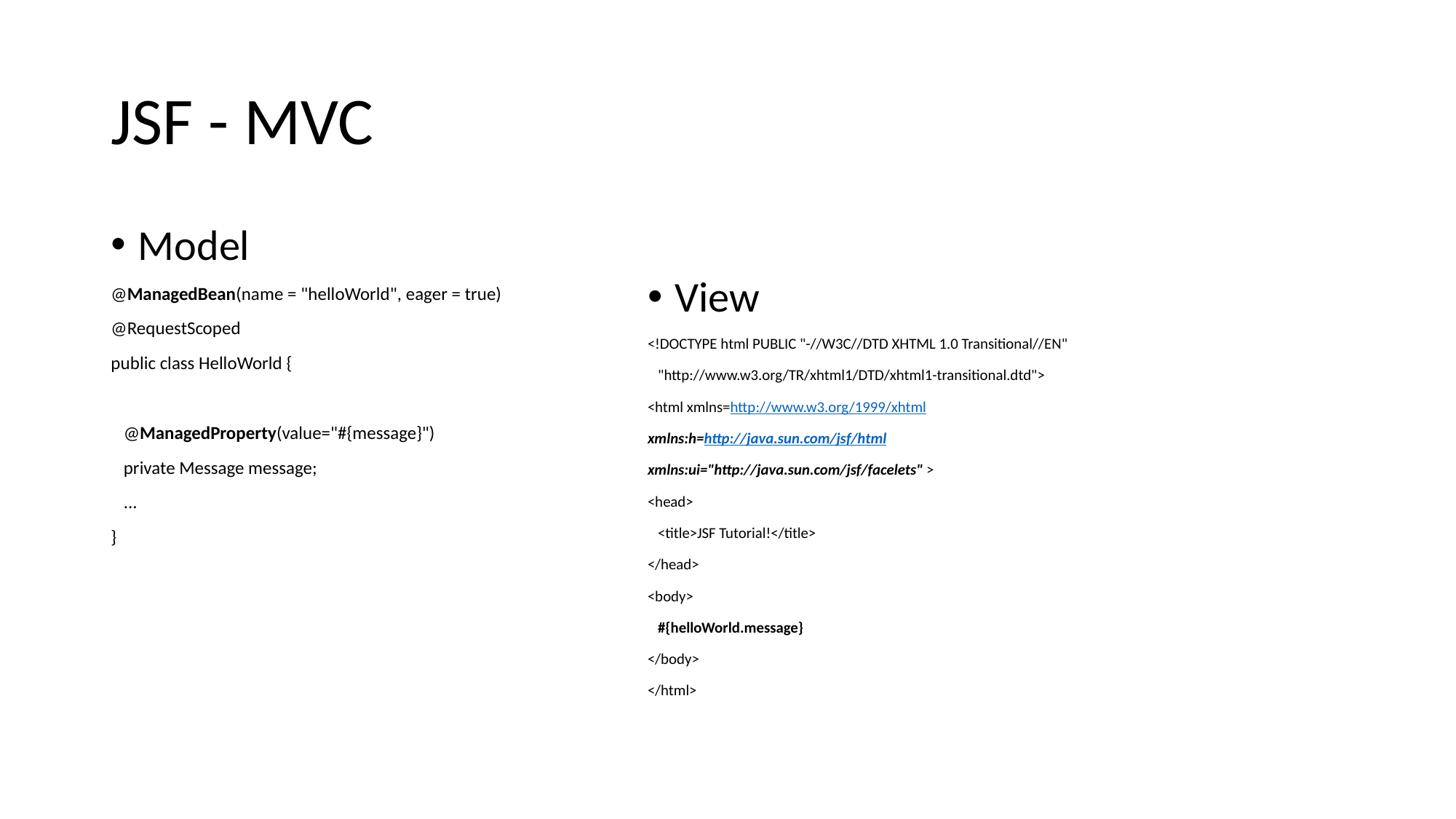

# JSF - MVC
Model
@ManagedBean(name = "helloWorld", eager = true)
@RequestScoped
public class HelloWorld {

   @ManagedProperty(value="#{message}")
   private Message message;
   ...
}
View
<!DOCTYPE html PUBLIC "-//W3C//DTD XHTML 1.0 Transitional//EN"
   "http://www.w3.org/TR/xhtml1/DTD/xhtml1-transitional.dtd">
<html xmlns=http://www.w3.org/1999/xhtml
xmlns:h=http://java.sun.com/jsf/html
xmlns:ui="http://java.sun.com/jsf/facelets" >
<head>
   <title>JSF Tutorial!</title>
</head>
<body>
   #{helloWorld.message}
</body>
</html>